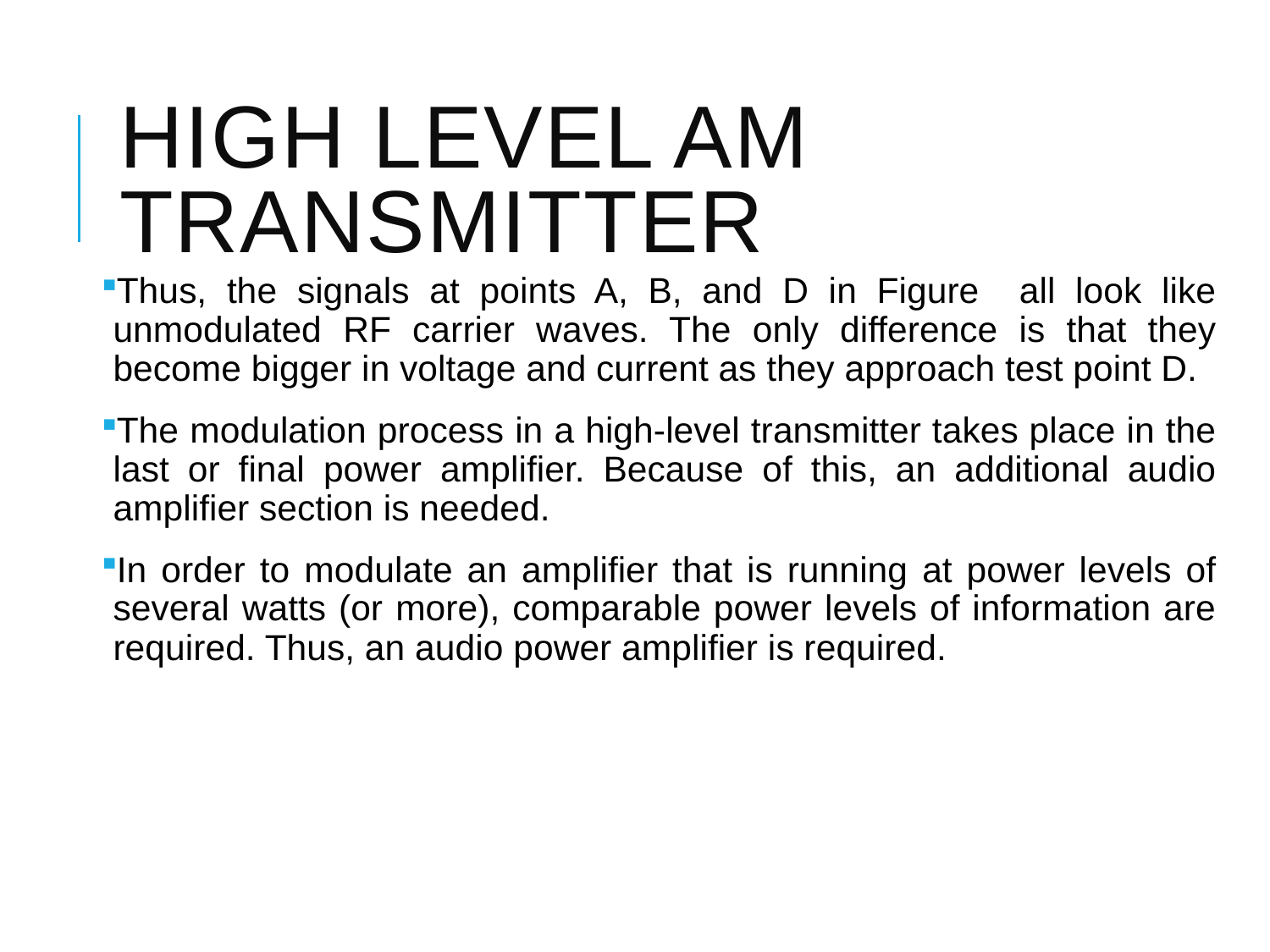

# High Level AM Transmitter
Thus, the signals at points A, B, and D in Figure  all look like unmodulated RF carrier waves. The only difference is that they become bigger in voltage and current as they approach test point D.
The modulation process in a high-level transmitter takes place in the last or final power amplifier. Because of this, an additional audio amplifier section is needed.
In order to modulate an amplifier that is running at power levels of several watts (or more), comparable power levels of information are required. Thus, an audio power amplifier is required.